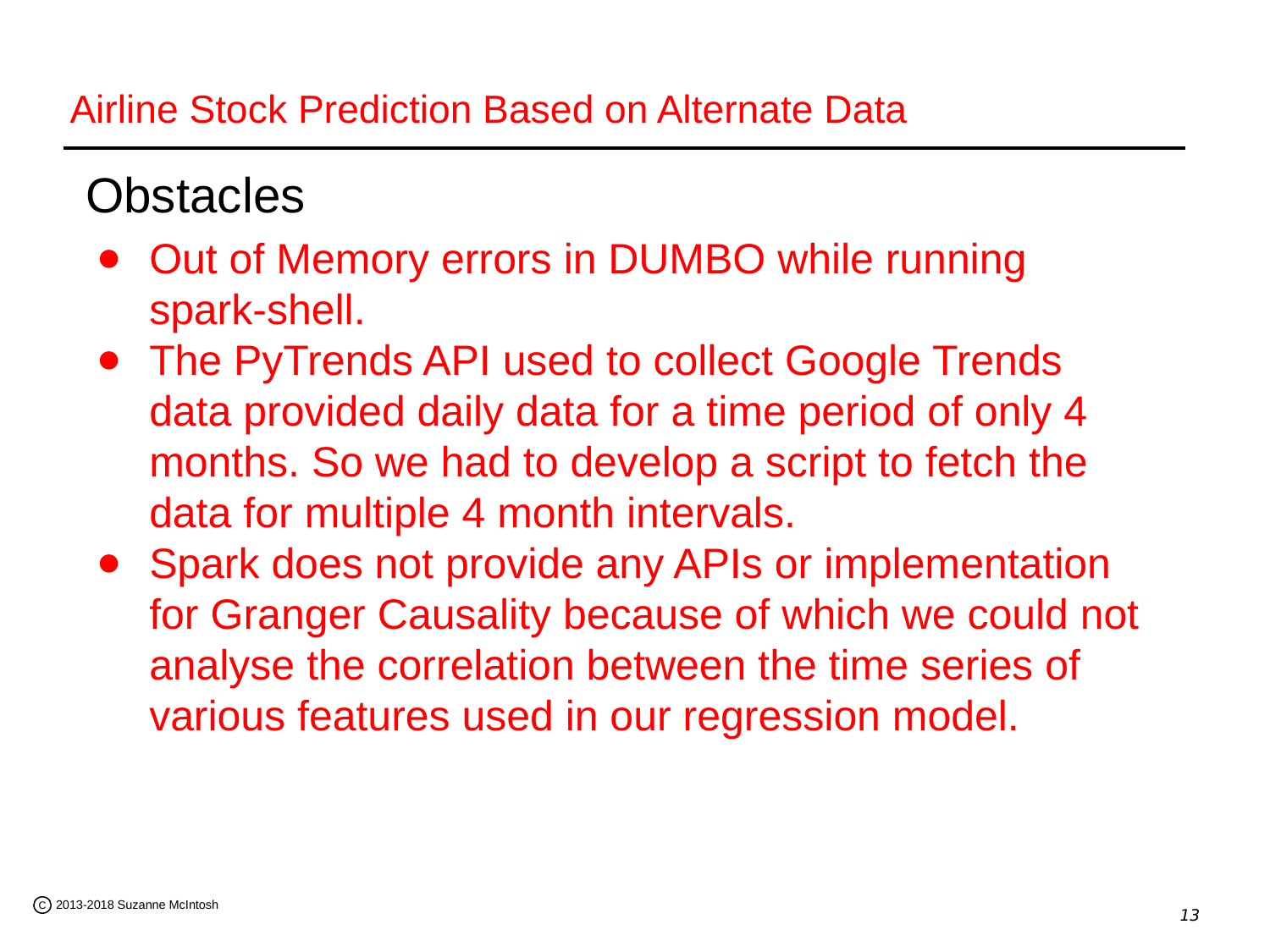

# Airline Stock Prediction Based on Alternate Data
Obstacles
Out of Memory errors in DUMBO while running spark-shell.
The PyTrends API used to collect Google Trends data provided daily data for a time period of only 4 months. So we had to develop a script to fetch the data for multiple 4 month intervals.
Spark does not provide any APIs or implementation for Granger Causality because of which we could not analyse the correlation between the time series of various features used in our regression model.
13